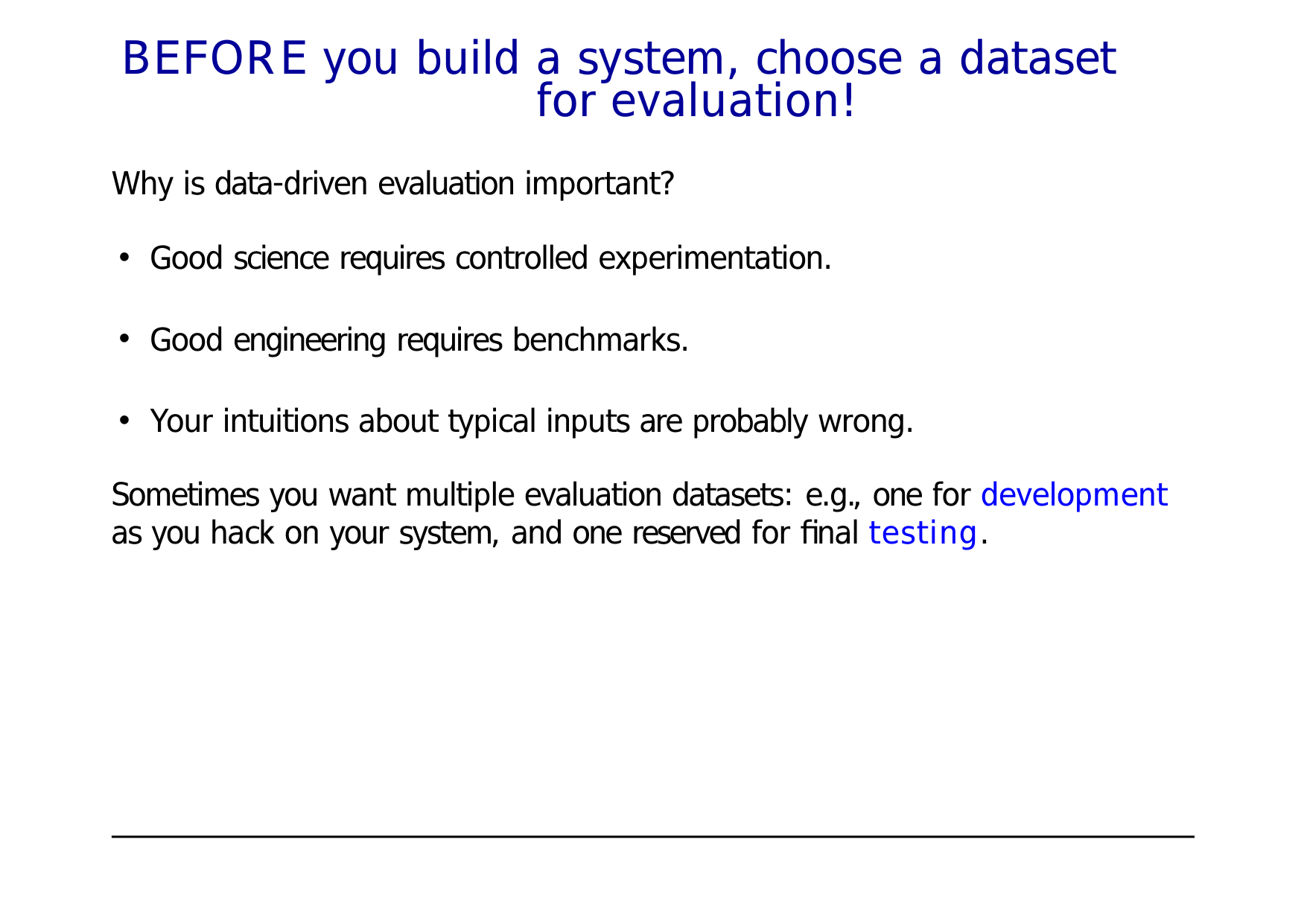

# BEFORE you build a system, choose a dataset for evaluation!
Why is data-driven evaluation important?
Good science requires controlled experimentation.

Good engineering requires benchmarks.

Your intuitions about typical inputs are probably wrong.
Sometimes you want multiple evaluation datasets: e.g., one for development as you hack on your system, and one reserved for final testing.